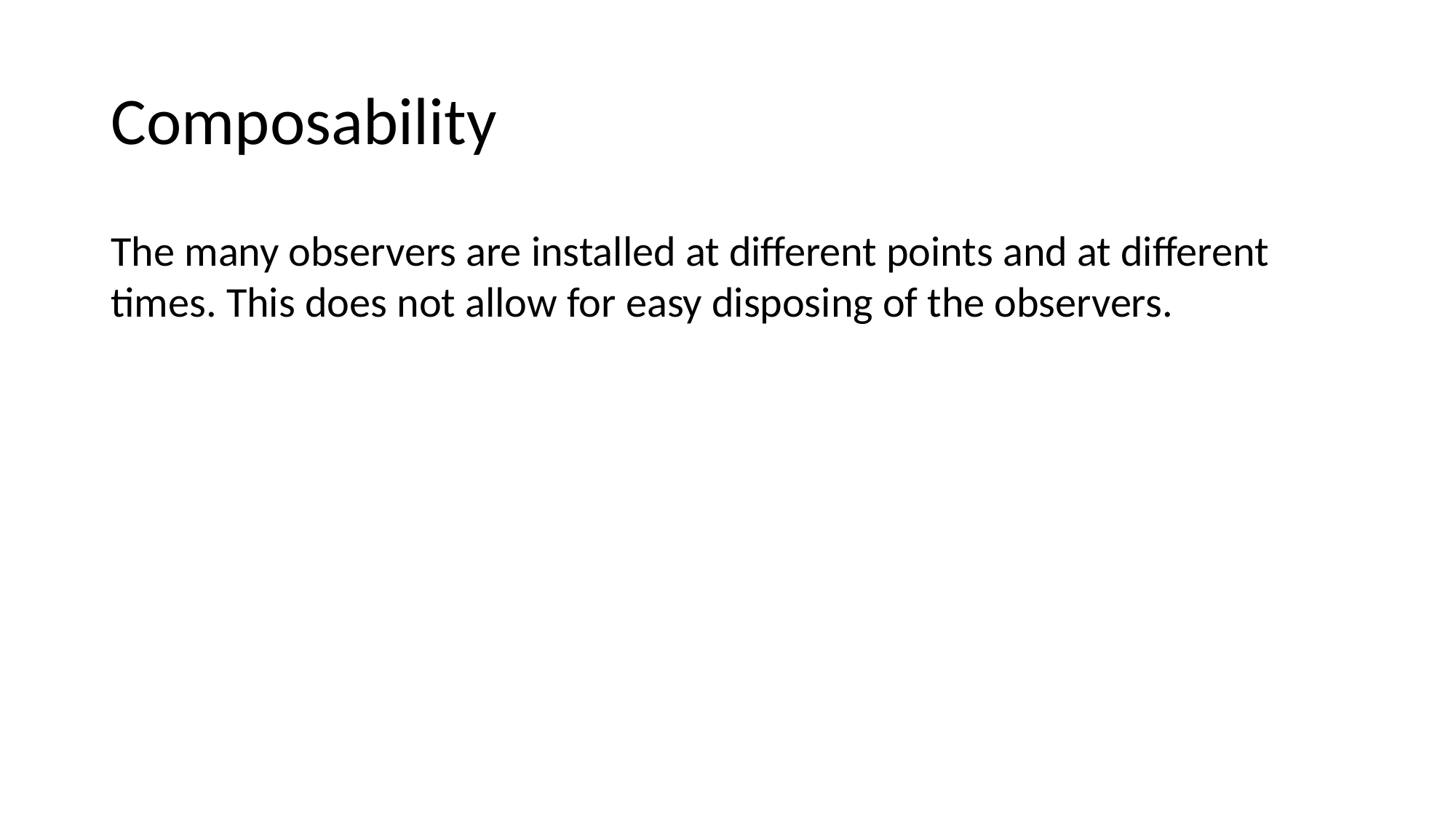

# Composability
The many observers are installed at different points and at different times. This does not allow for easy disposing of the observers.